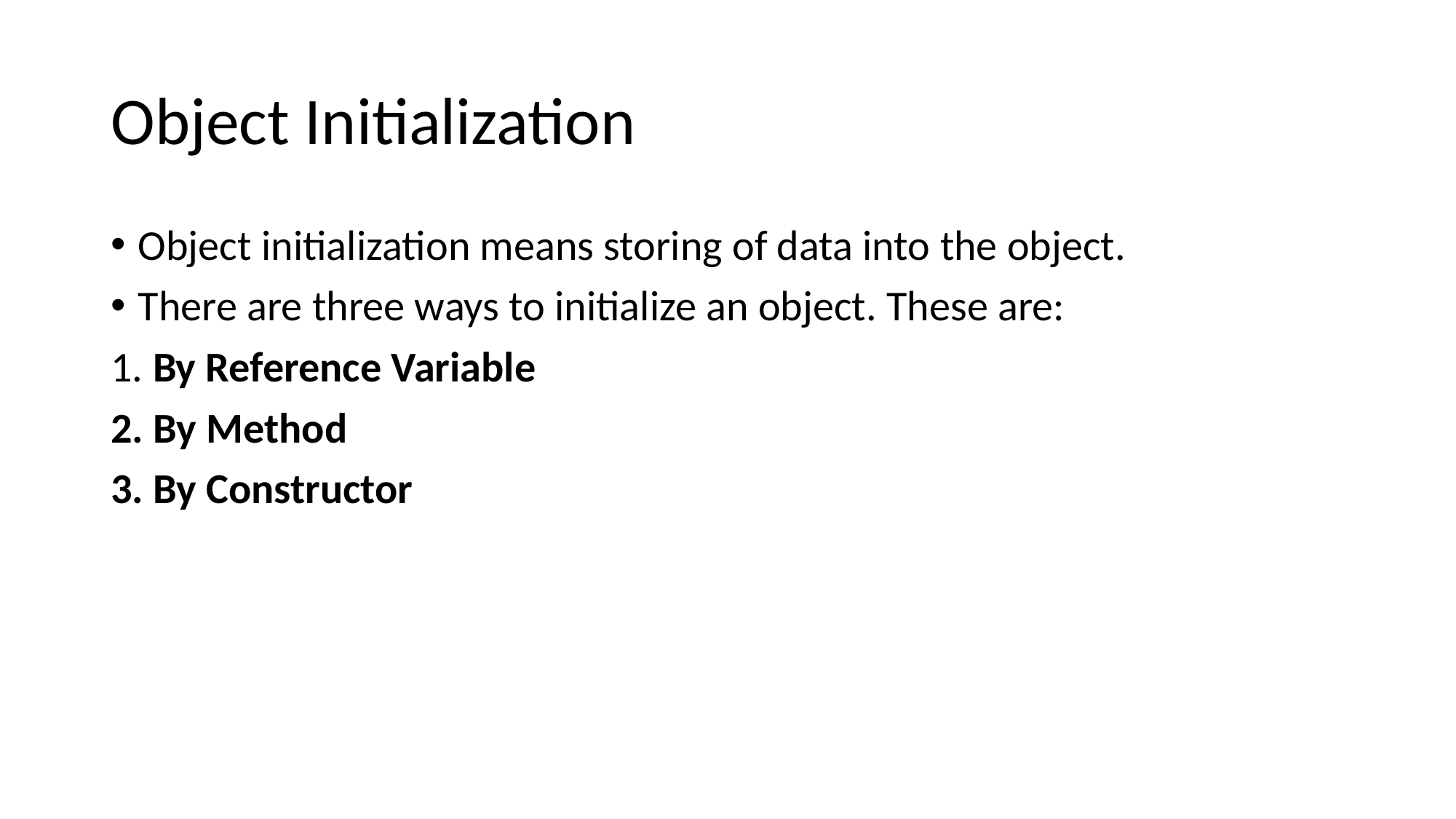

# Object Initialization
Object initialization means storing of data into the object.
There are three ways to initialize an object. These are:
1. By Reference Variable
2. By Method
3. By Constructor